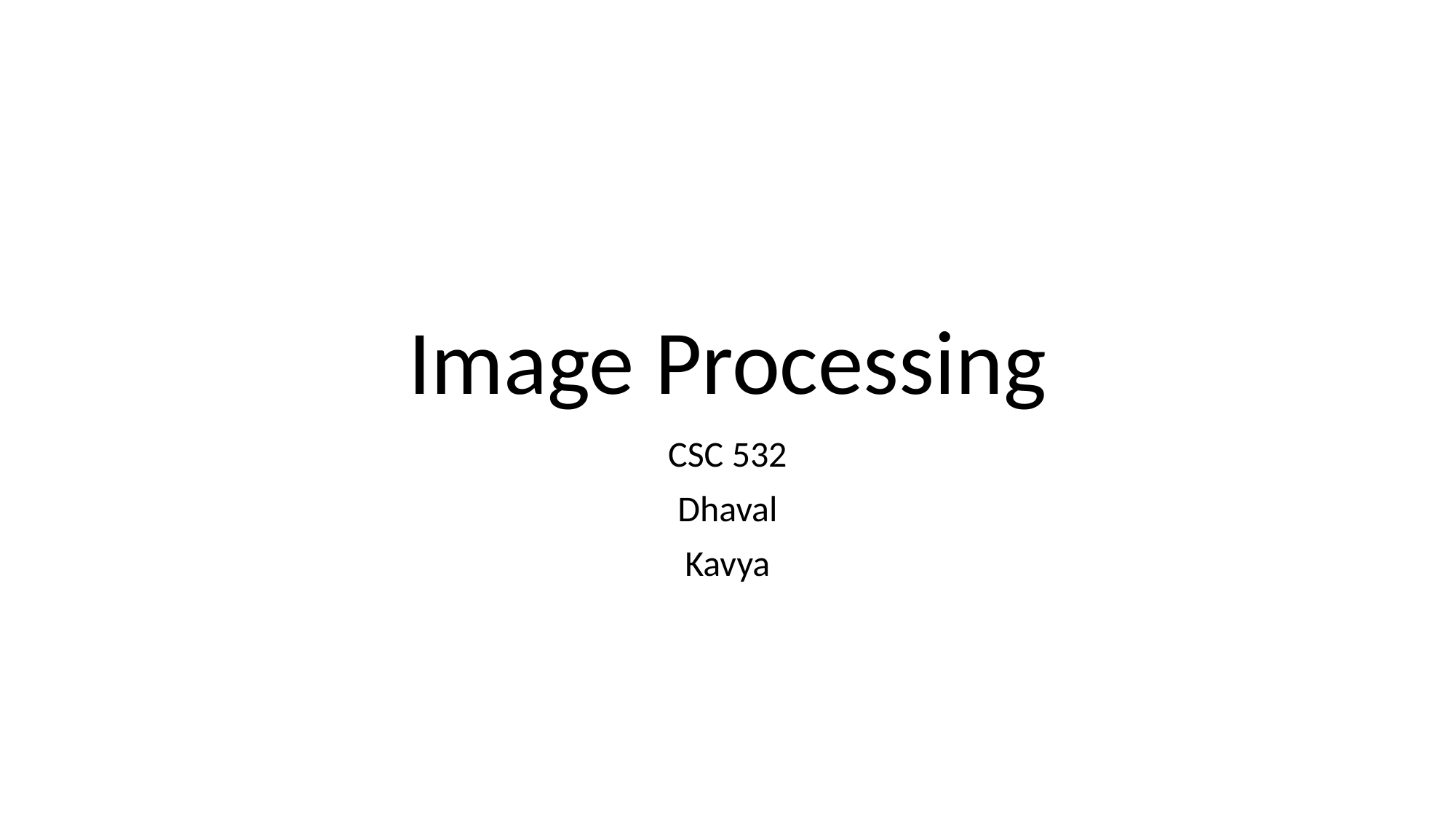

# Image Processing
CSC 532
Dhaval
Kavya